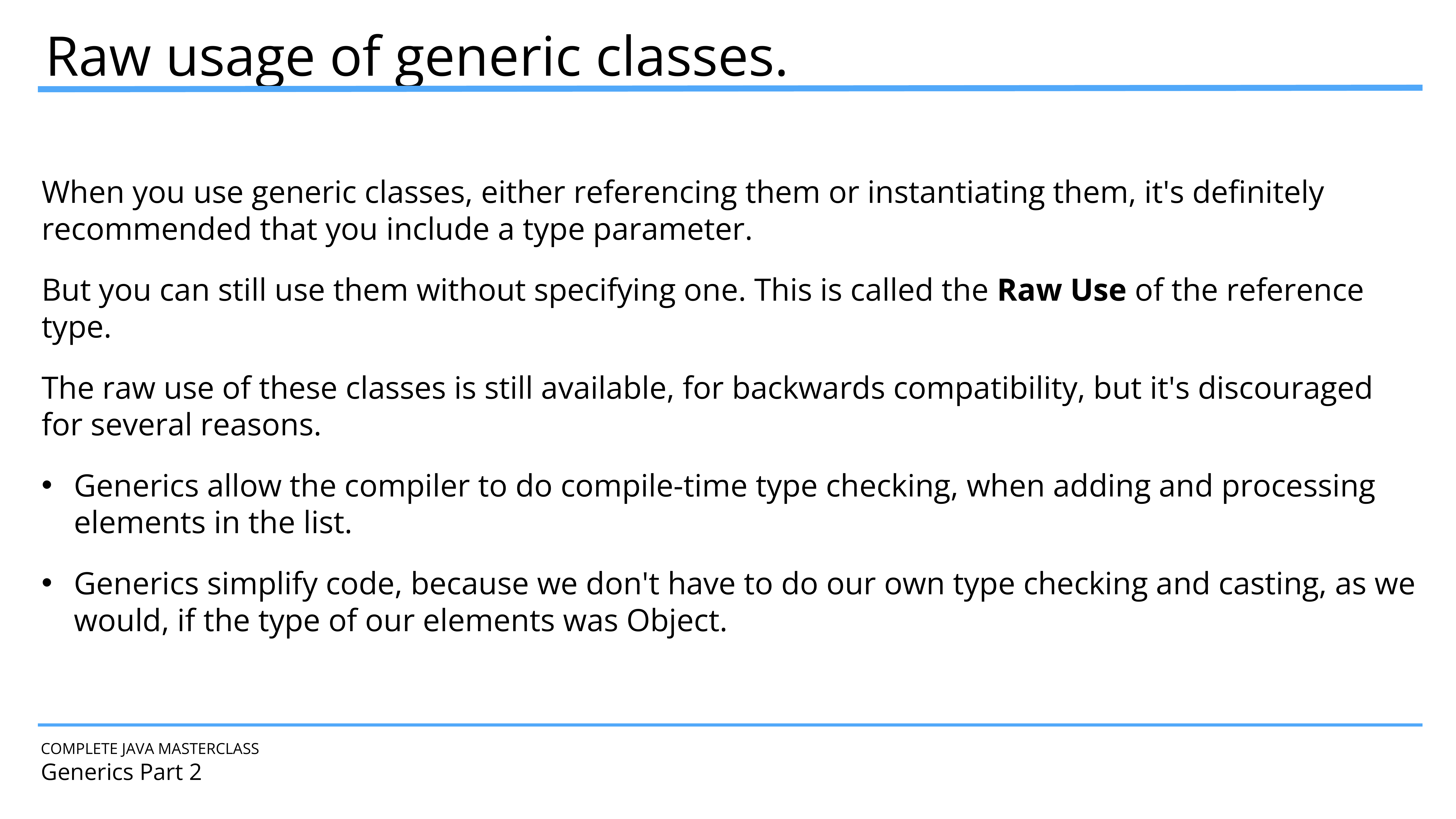

Raw usage of generic classes.

When you use generic classes, either referencing them or instantiating them, it's definitely recommended that you include a type parameter.
But you can still use them without specifying one. This is called the Raw Use of the reference type.
The raw use of these classes is still available, for backwards compatibility, but it's discouraged for several reasons.
Generics allow the compiler to do compile-time type checking, when adding and processing elements in the list.
Generics simplify code, because we don't have to do our own type checking and casting, as we would, if the type of our elements was Object.

COMPLETE JAVA MASTERCLASS
Generics Part 2